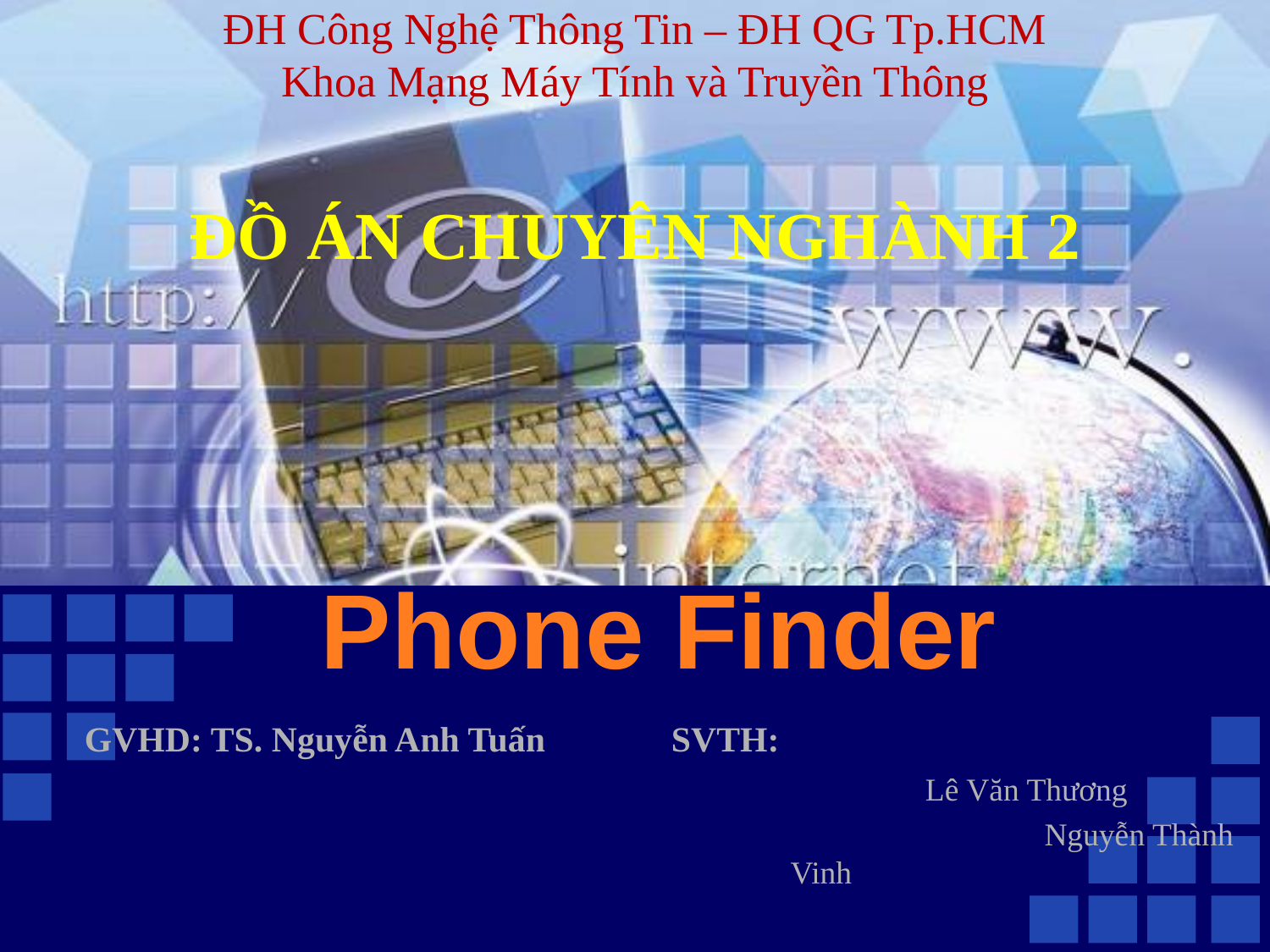

ĐH Công Nghệ Thông Tin – ĐH QG Tp.HCM
Khoa Mạng Máy Tính và Truyền Thông
# ĐỒ ÁN CHUYÊN NGHÀNH 2
Phone Finder
GVHD: TS. Nguyễn Anh Tuấn
SVTH:
		Lê Văn Thương
		Nguyễn Thành Vinh